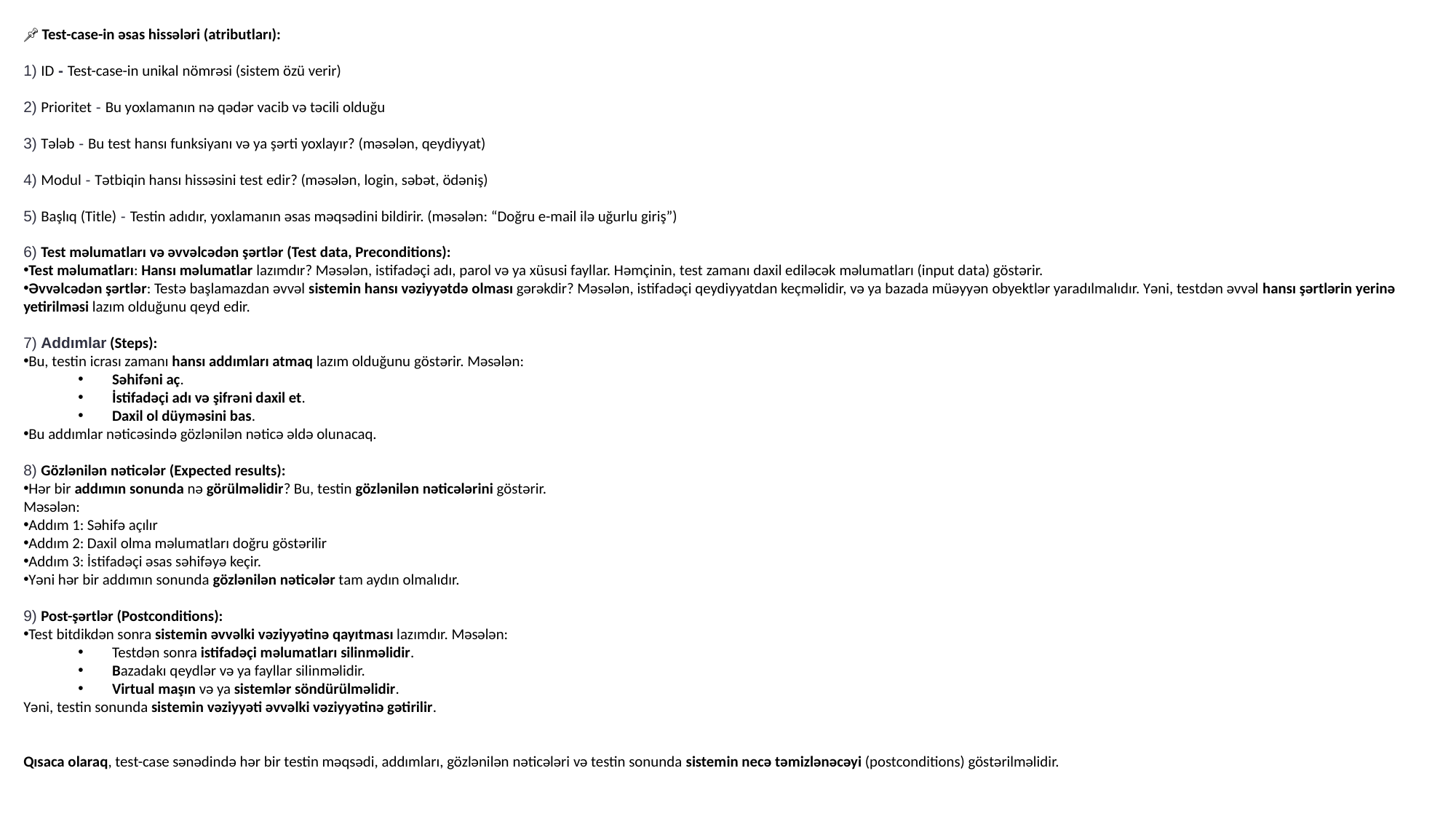

📌 Test-case-in əsas hissələri (atributları):

1) ID - Test-case-in unikal nömrəsi (sistem özü verir)

2) Prioritet - Bu yoxlamanın nə qədər vacib və təcili olduğu
3) Tələb - Bu test hansı funksiyanı və ya şərti yoxlayır? (məsələn, qeydiyyat)
4) Modul - Tətbiqin hansı hissəsini test edir? (məsələn, login, səbət, ödəniş)
5) Başlıq (Title) - Testin adıdır, yoxlamanın əsas məqsədini bildirir. (məsələn: “Doğru e-mail ilə uğurlu giriş”)
6) Test məlumatları və əvvəlcədən şərtlər (Test data, Preconditions):
Test məlumatları: Hansı məlumatlar lazımdır? Məsələn, istifadəçi adı, parol və ya xüsusi fayllar. Həmçinin, test zamanı daxil ediləcək məlumatları (input data) göstərir.
Əvvəlcədən şərtlər: Testə başlamazdan əvvəl sistemin hansı vəziyyətdə olması gərəkdir? Məsələn, istifadəçi qeydiyyatdan keçməlidir, və ya bazada müəyyən obyektlər yaradılmalıdır. Yəni, testdən əvvəl hansı şərtlərin yerinə yetirilməsi lazım olduğunu qeyd edir.

7) Addımlar (Steps):
Bu, testin icrası zamanı hansı addımları atmaq lazım olduğunu göstərir. Məsələn:
Səhifəni aç.
İstifadəçi adı və şifrəni daxil et.
Daxil ol düyməsini bas.
Bu addımlar nəticəsində gözlənilən nəticə əldə olunacaq.

8) Gözlənilən nəticələr (Expected results):
Hər bir addımın sonunda nə görülməlidir? Bu, testin gözlənilən nəticələrini göstərir.
Məsələn:
Addım 1: Səhifə açılır
Addım 2: Daxil olma məlumatları doğru göstərilir
Addım 3: İstifadəçi əsas səhifəyə keçir.
Yəni hər bir addımın sonunda gözlənilən nəticələr tam aydın olmalıdır.

9) Post-şərtlər (Postconditions):
Test bitdikdən sonra sistemin əvvəlki vəziyyətinə qayıtması lazımdır. Məsələn:
Testdən sonra istifadəçi məlumatları silinməlidir.
Bazadakı qeydlər və ya fayllar silinməlidir.
Virtual maşın və ya sistemlər söndürülməlidir.
Yəni, testin sonunda sistemin vəziyyəti əvvəlki vəziyyətinə gətirilir.

Qısaca olaraq, test-case sənədində hər bir testin məqsədi, addımları, gözlənilən nəticələri və testin sonunda sistemin necə təmizlənəcəyi (postconditions) göstərilməlidir.